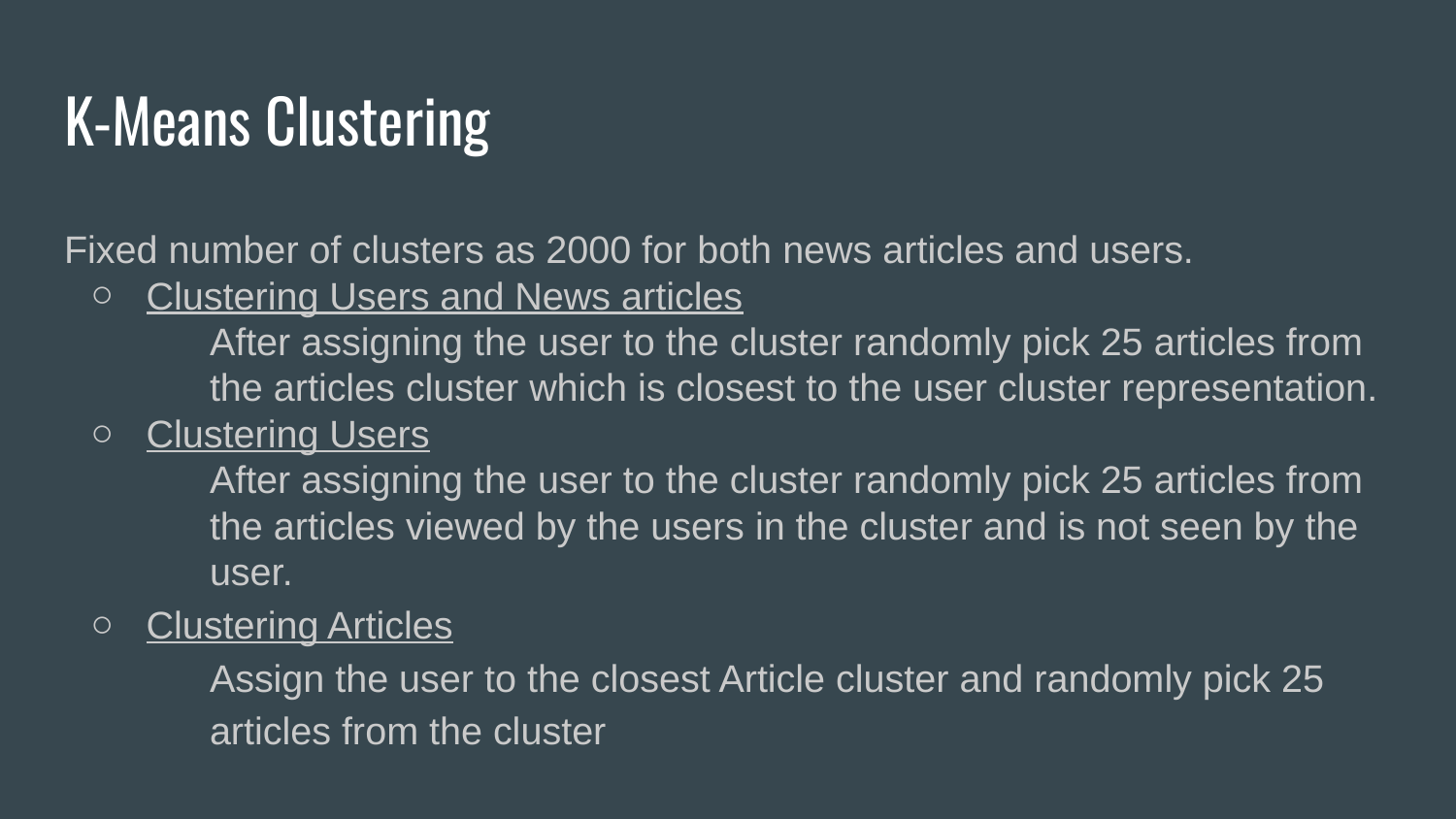

# K-Means Clustering
Fixed number of clusters as 2000 for both news articles and users.
Clustering Users and News articles
After assigning the user to the cluster randomly pick 25 articles from the articles cluster which is closest to the user cluster representation.
Clustering Users
After assigning the user to the cluster randomly pick 25 articles from the articles viewed by the users in the cluster and is not seen by the user.
Clustering Articles
Assign the user to the closest Article cluster and randomly pick 25 articles from the cluster